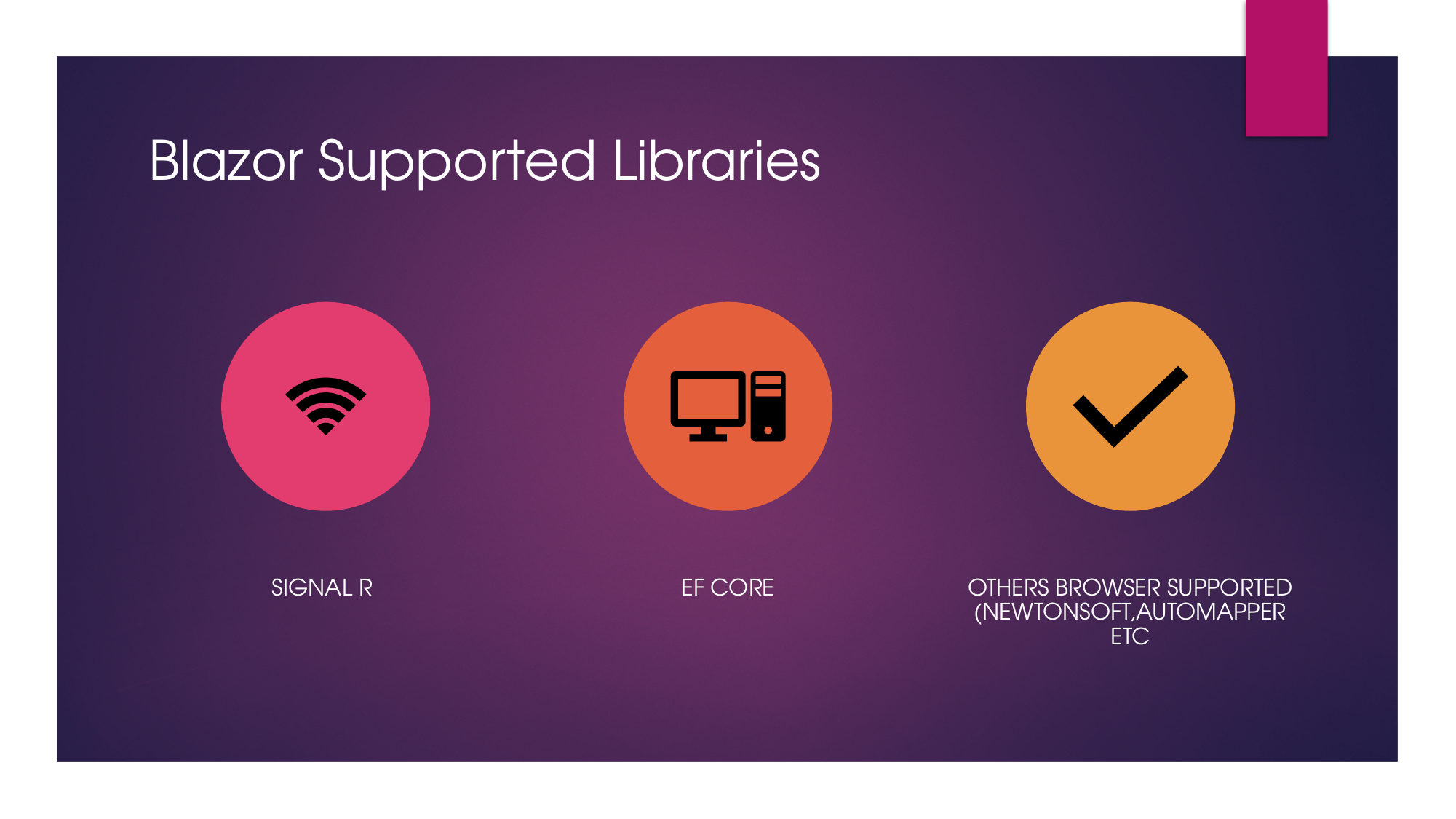

# Blazor Supported Libraries
Signal R
EF Core
Others browser Supported (NEwtonSoft,Automapper etc